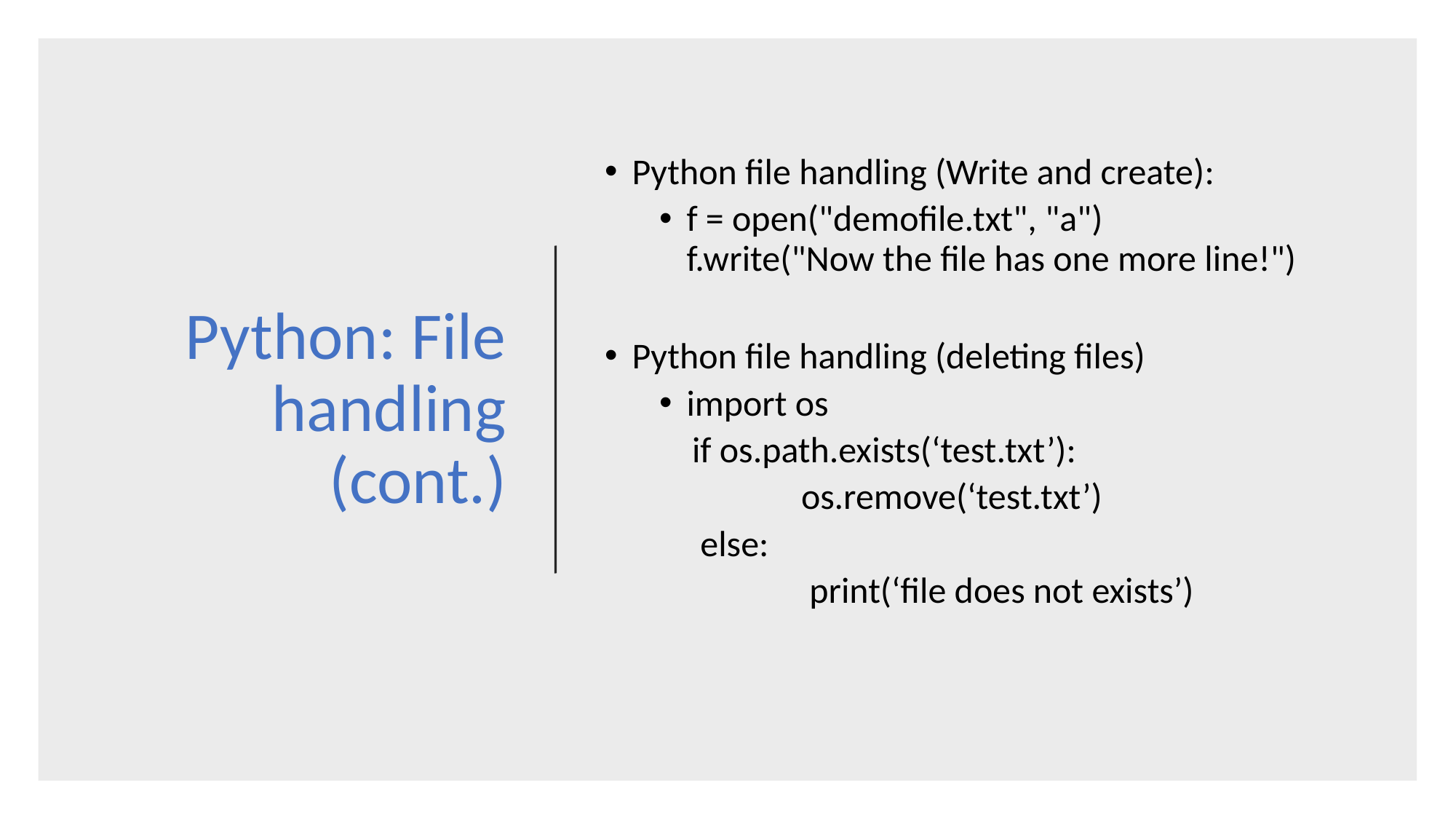

Python: File handling (cont.)
Python file handling (Write and create):
f = open("demofile.txt", "a")
f.write("Now the file has one more line!")

Python file handling (deleting files)
import os
    if os.path.exists(‘test.txt’):
	    os.remove(‘test.txt’)
     else:
   	     print(‘file does not exists’)